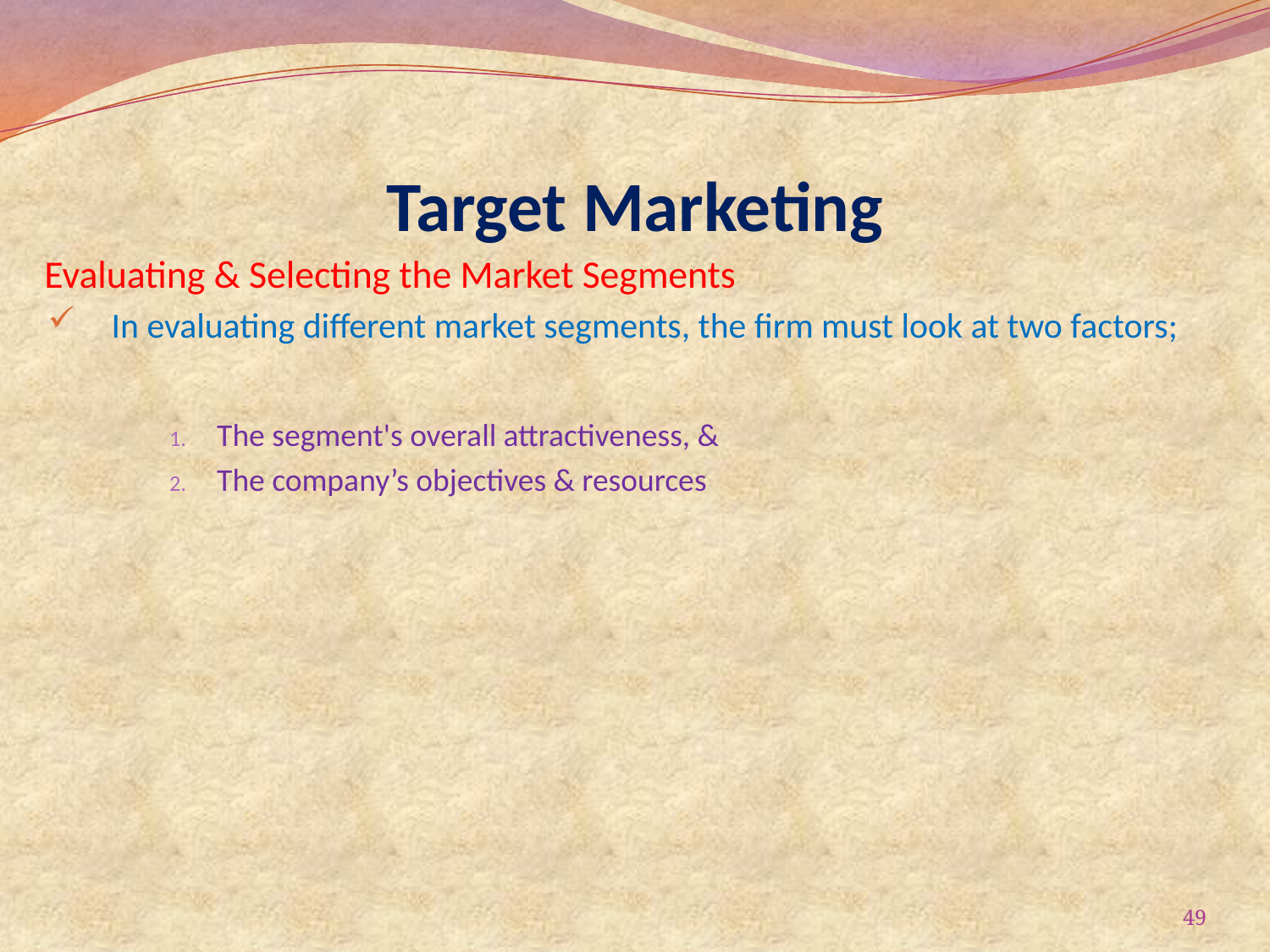

# Target Marketing
Evaluating & Selecting the Market Segments
In evaluating different market segments, the firm must look at two factors;

The segment's overall attractiveness, &
The company’s objectives & resources

49